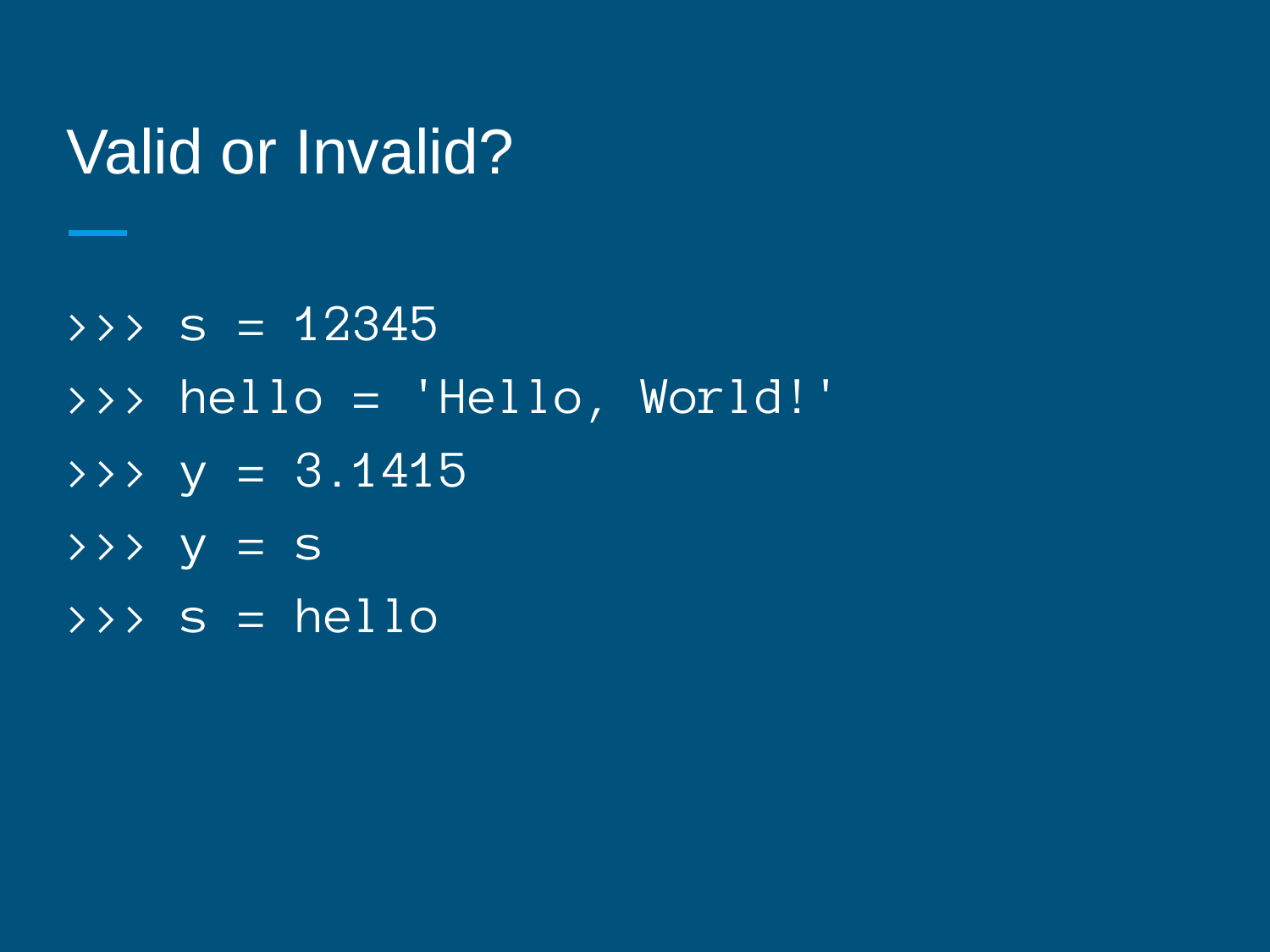

# Valid or Invalid?
>>> s = 12345
>>> hello = 'Hello, World!'
>>> y = 3.1415
>>> y = s
>>> s = hello